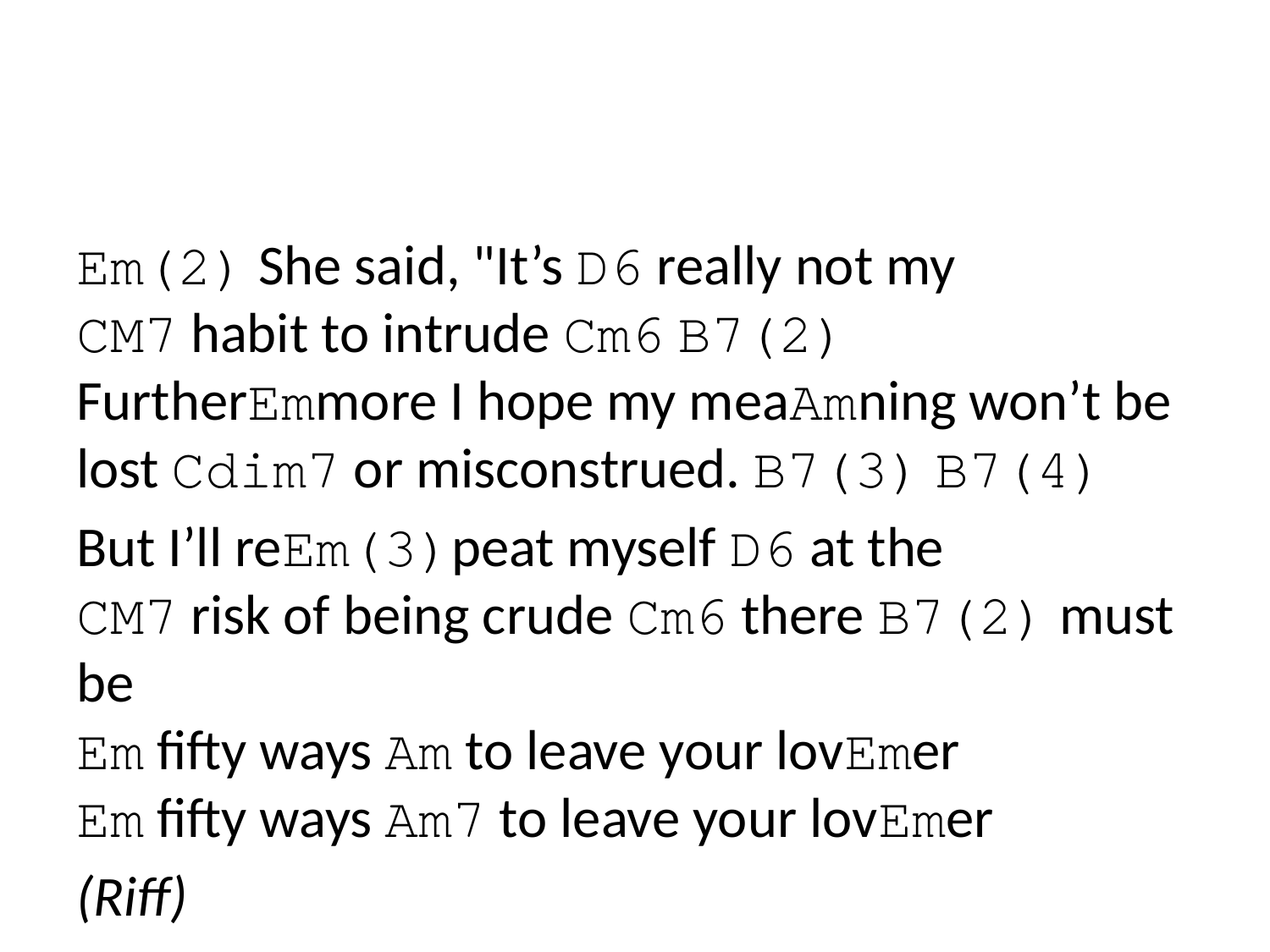

Em(2) She said, "It’s D6 really not my
CM7 habit to intrude Cm6 B7(2)
FurtherEmmore I hope my meaAmning won’t be
lost Cdim7 or misconstrued. B7(3) B7(4)
But I’ll reEm(3)peat myself D6 at the
CM7 risk of being crude Cm6 there B7(2) must be
Em fifty ways Am to leave your lovEmer
Em fifty ways Am7 to leave your lovEmer
(Riff)